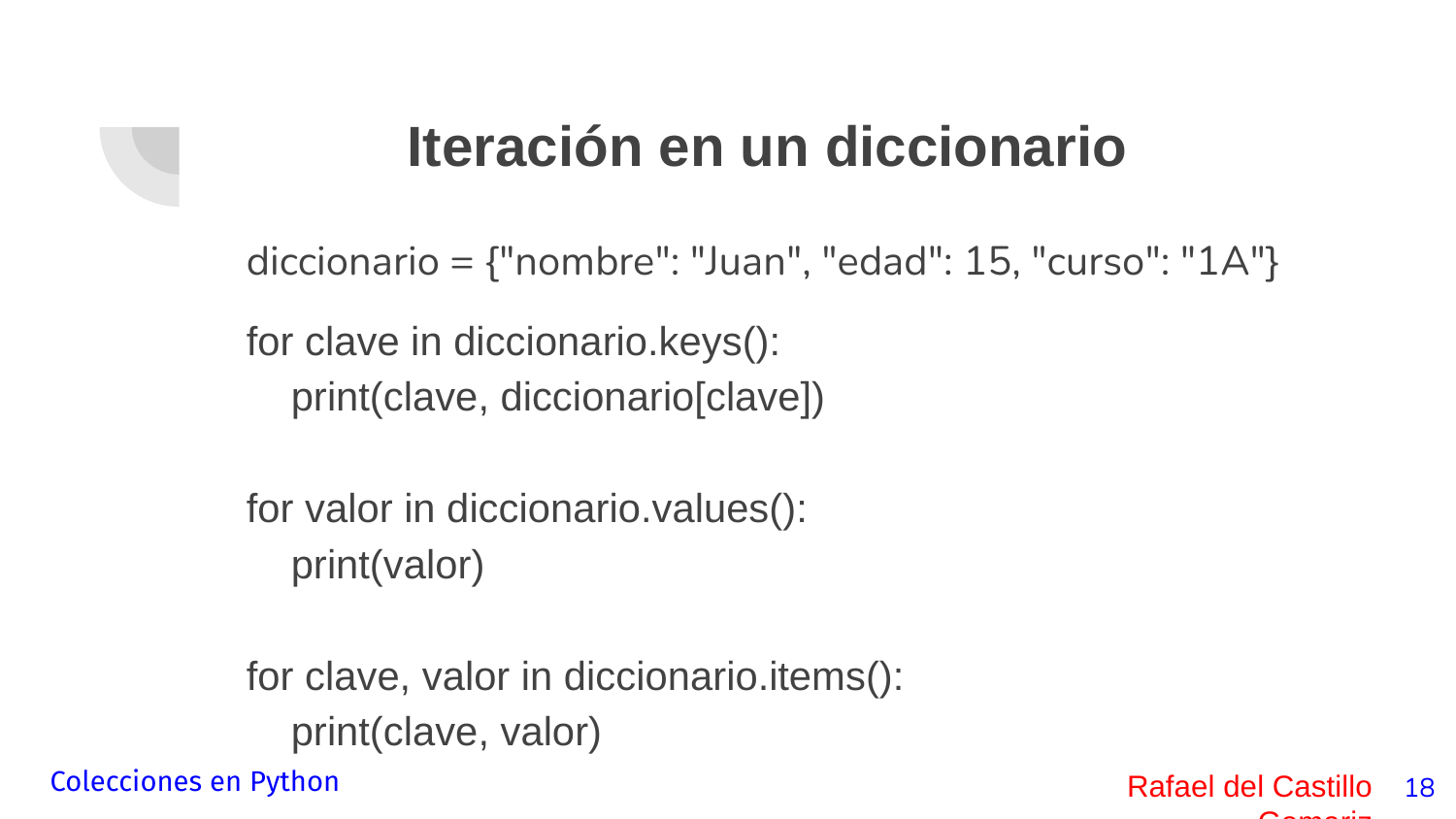

# Iteración en un diccionario
diccionario = {"nombre": "Juan", "edad": 15, "curso": "1A"}
for clave in diccionario.keys():
    print(clave, diccionario[clave])

for valor in diccionario.values():
    print(valor)

for clave, valor in diccionario.items():
    print(clave, valor)